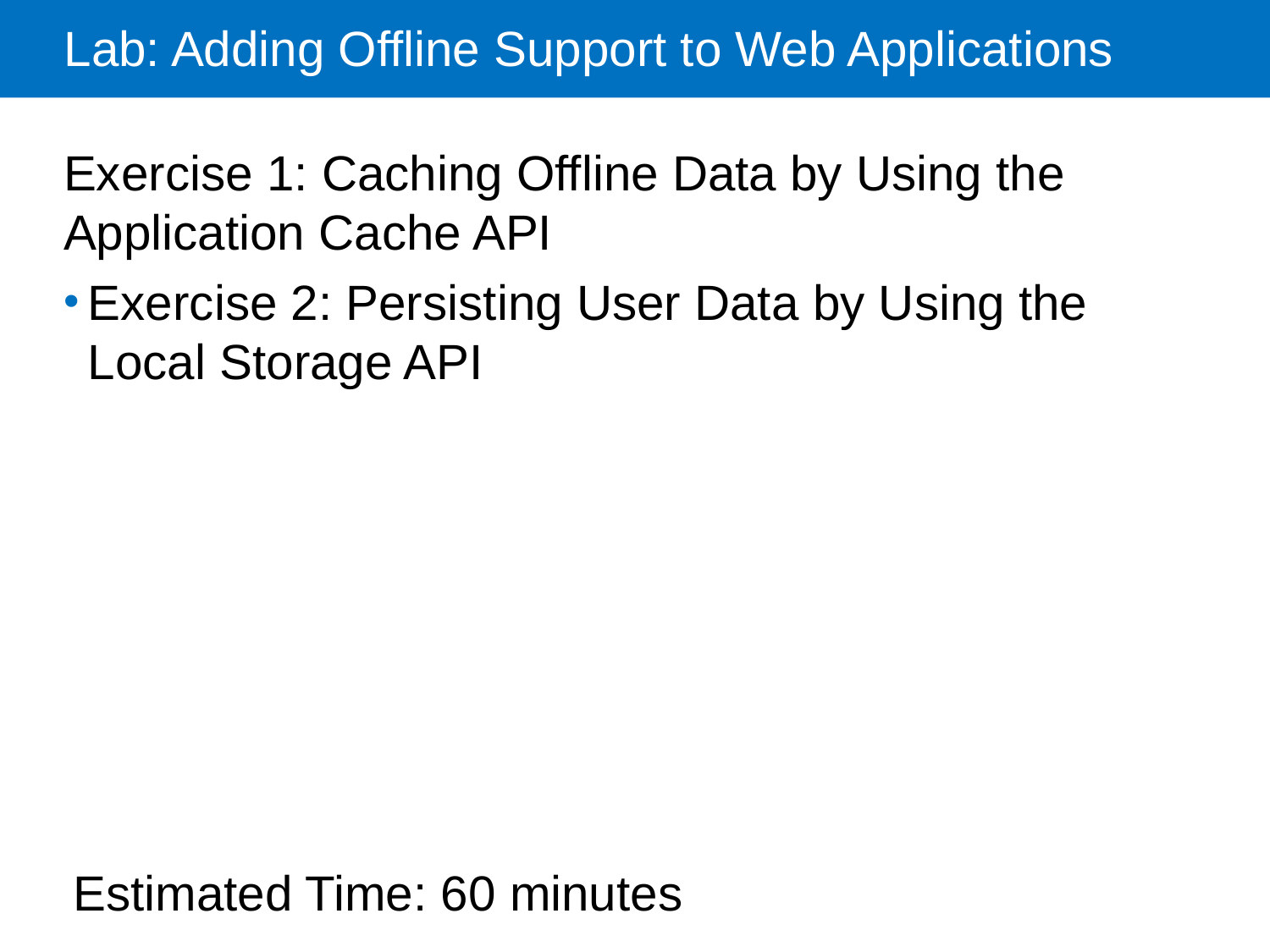

# Lab: Adding Offline Support to Web Applications
Exercise 1: Caching Offline Data by Using the Application Cache API
Exercise 2: Persisting User Data by Using the Local Storage API
Estimated Time: 60 minutes